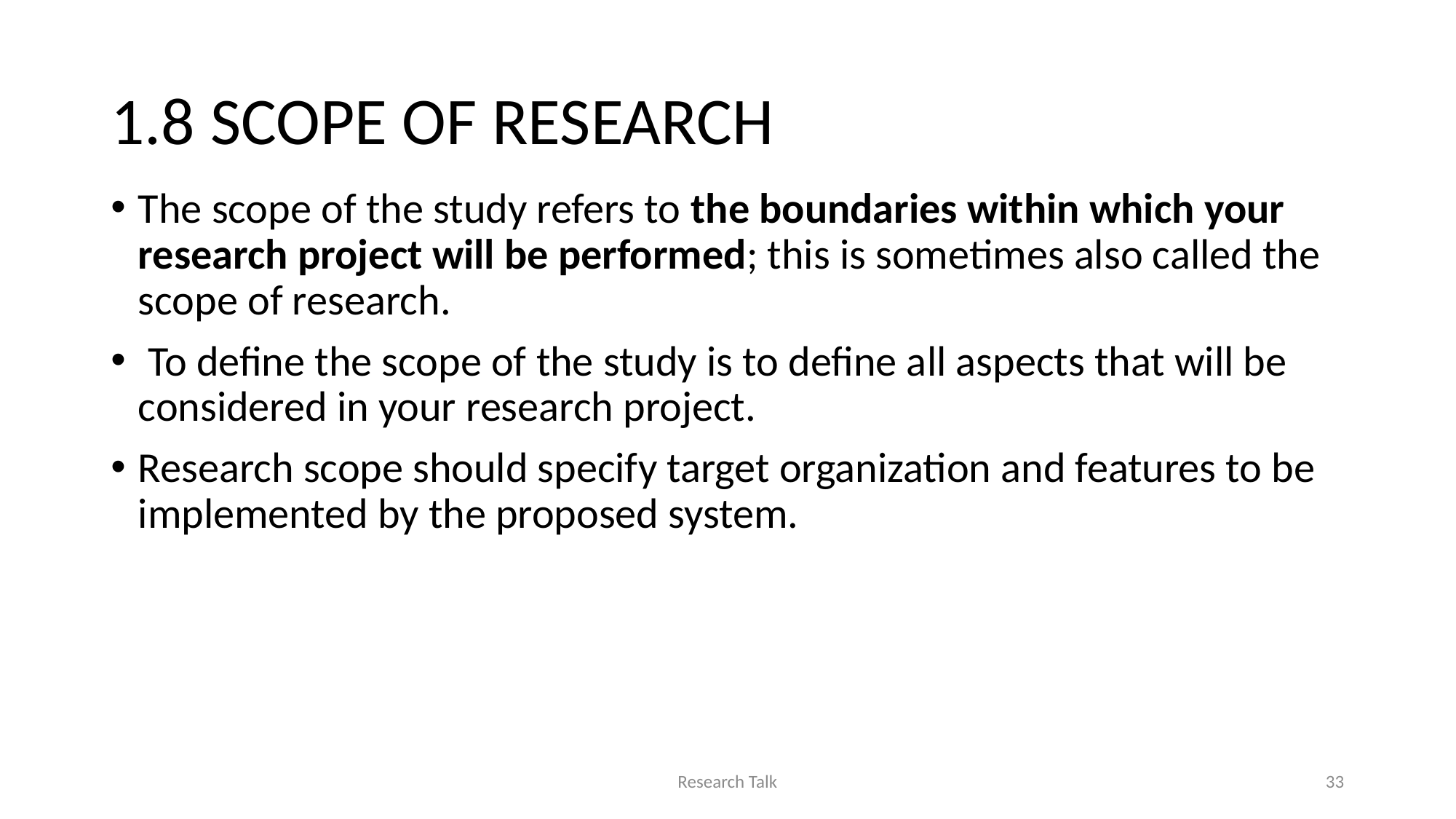

# 1.8 SCOPE OF RESEARCH
The scope of the study refers to the boundaries within which your research project will be performed; this is sometimes also called the scope of research.
 To define the scope of the study is to define all aspects that will be considered in your research project.
Research scope should specify target organization and features to be implemented by the proposed system.
Research Talk
33